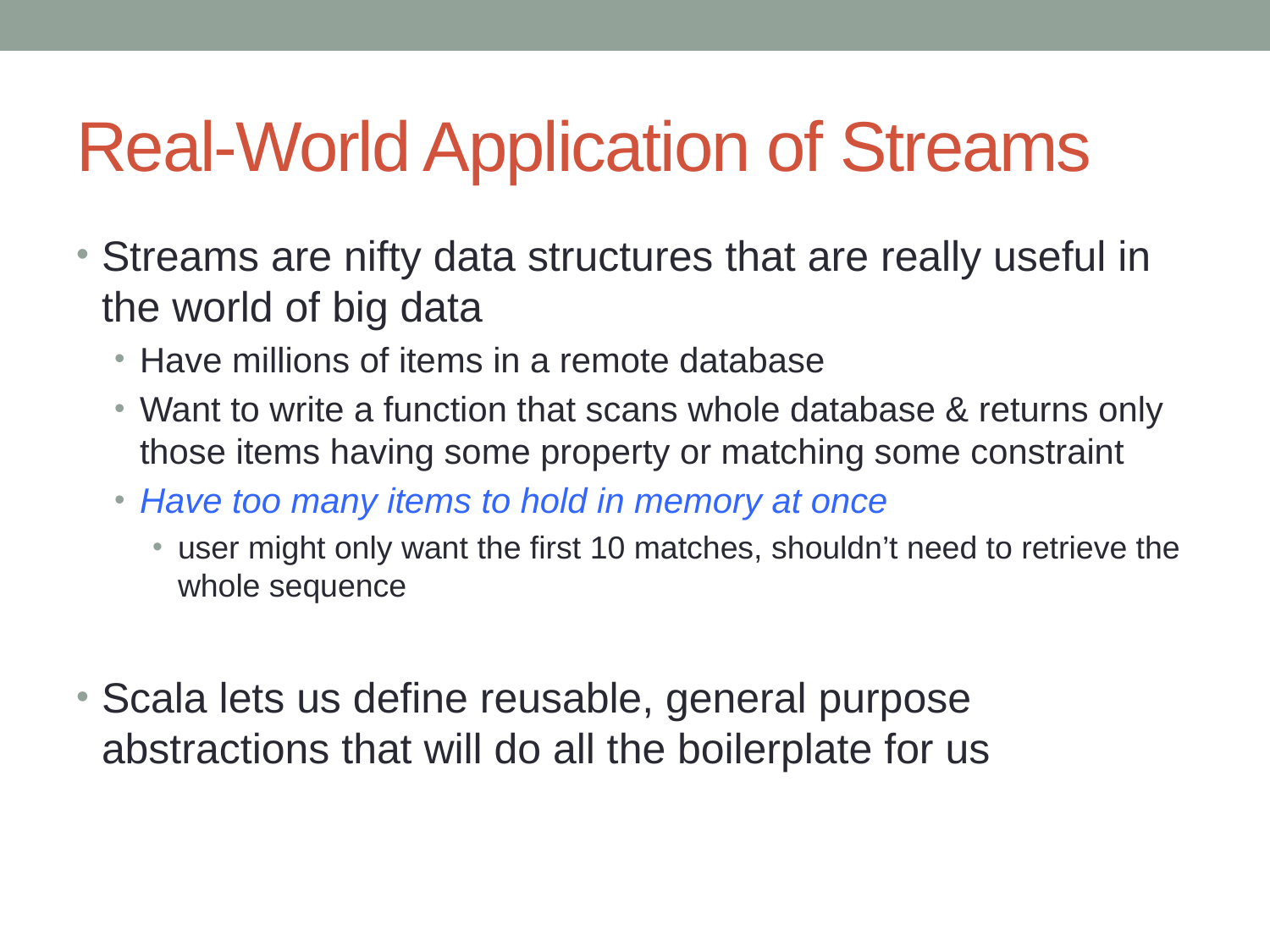

# Real-World Application of Streams
Streams are nifty data structures that are really useful in the world of big data
Have millions of items in a remote database
Want to write a function that scans whole database & returns only those items having some property or matching some constraint
Have too many items to hold in memory at once
user might only want the first 10 matches, shouldn’t need to retrieve the whole sequence

Scala lets us define reusable, general purpose abstractions that will do all the boilerplate for us